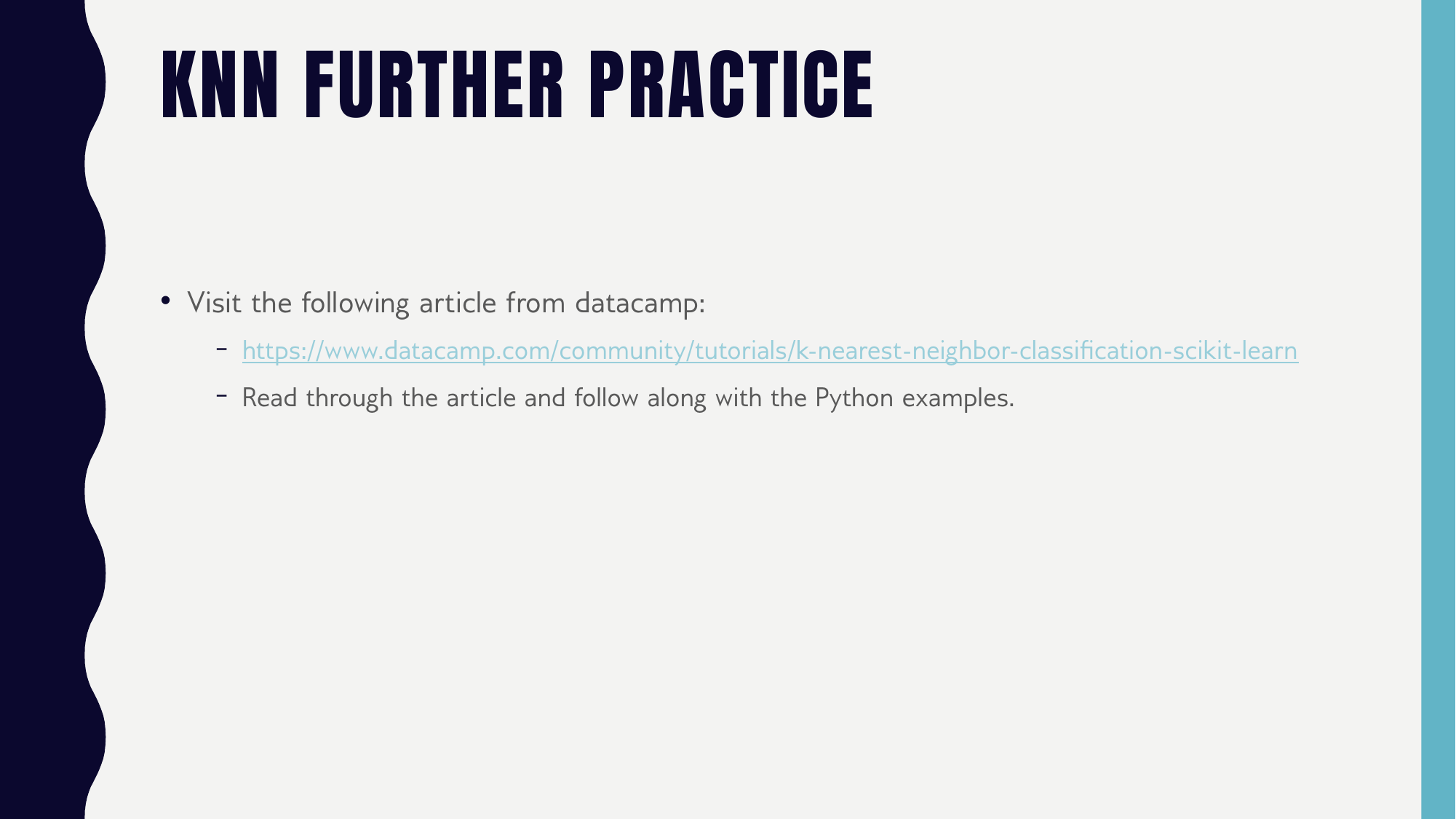

# KNN further practice
Visit the following article from datacamp:
https://www.datacamp.com/community/tutorials/k-nearest-neighbor-classification-scikit-learn
Read through the article and follow along with the Python examples.